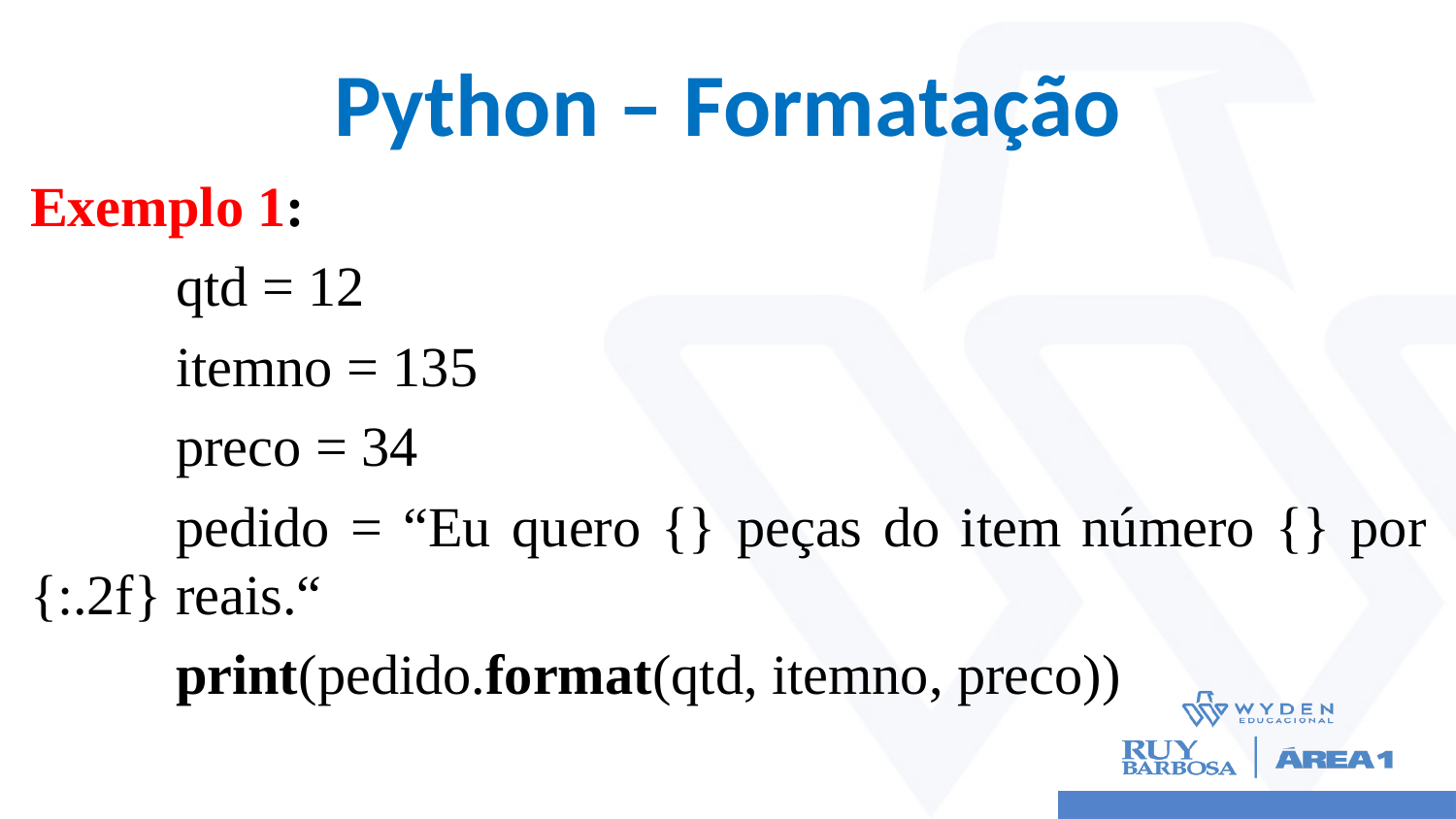

# Python – Formatação
Exemplo 1:
	qtd = 12
	itemno = 135
	preco = 34
	pedido = “Eu quero {} peças do item número {} por {:.2f} reais.“
	print(pedido.format(qtd, itemno, preco))